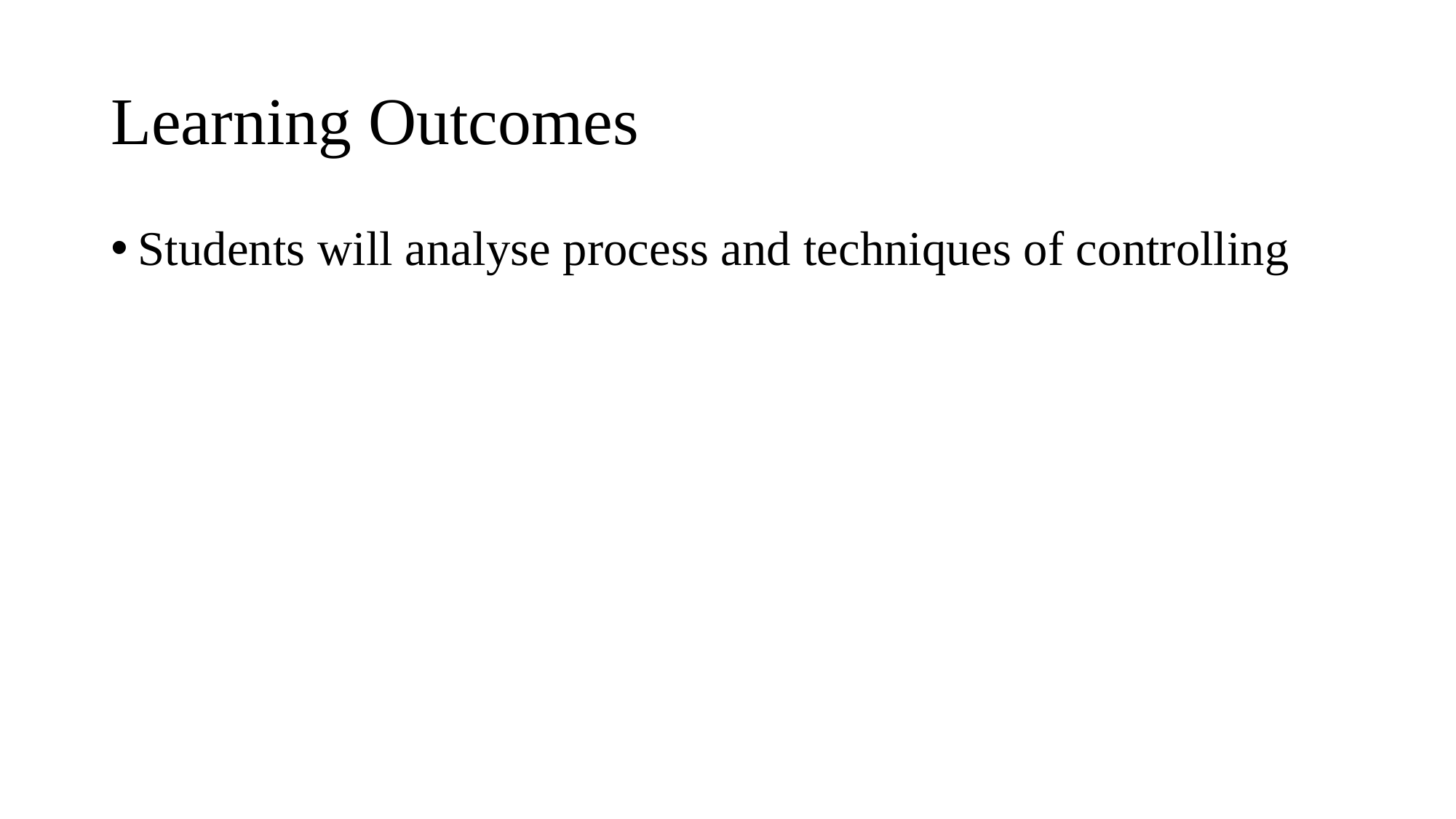

# Learning Outcomes
Students will analyse process and techniques of controlling